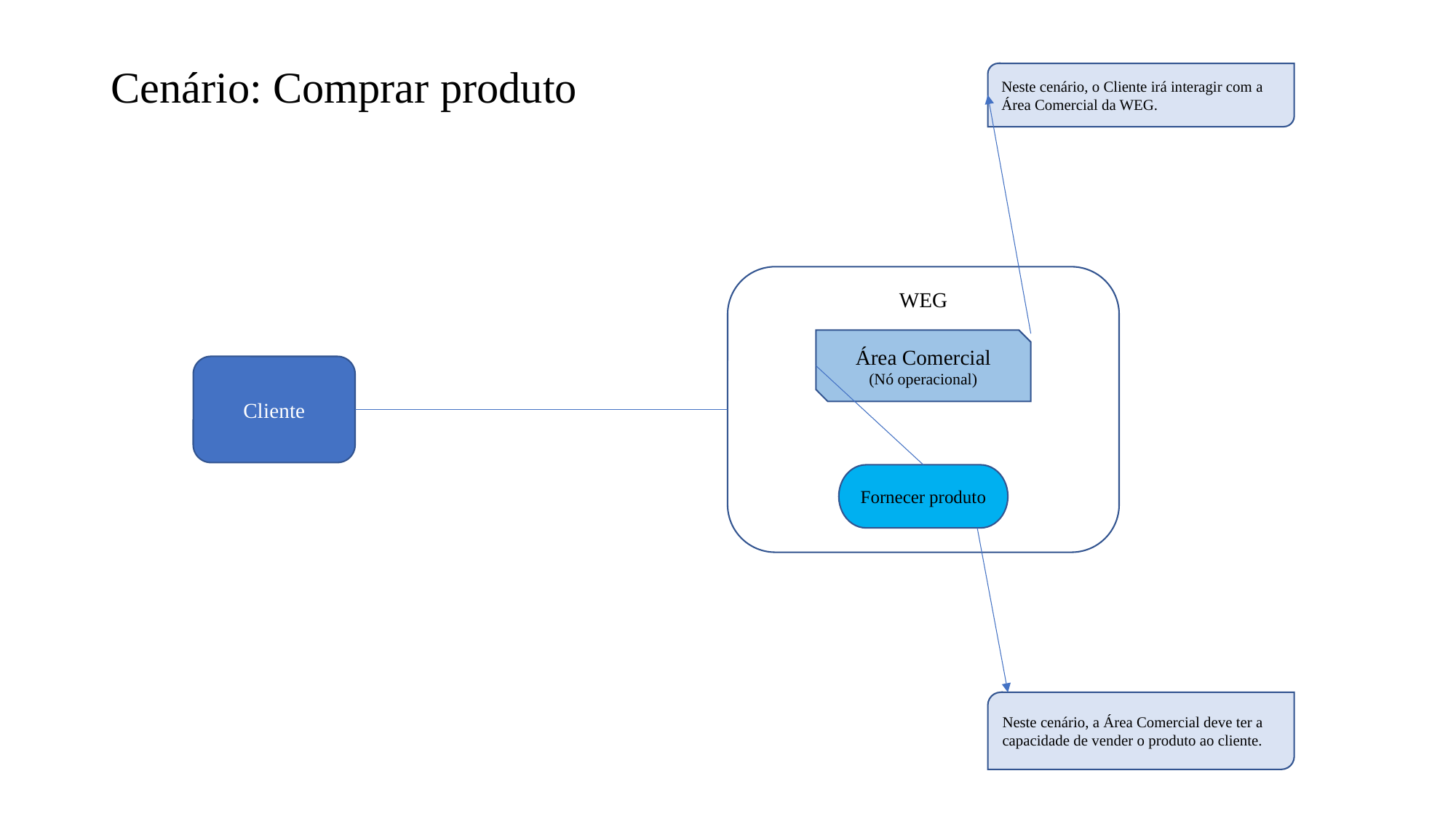

# Cenário: Comprar produto
Neste cenário, o Cliente irá interagir com a Área Comercial da WEG.
WEG
Área Comercial
(Nó operacional)
Cliente
Fornecer produto
Neste cenário, a Área Comercial deve ter a capacidade de vender o produto ao cliente.